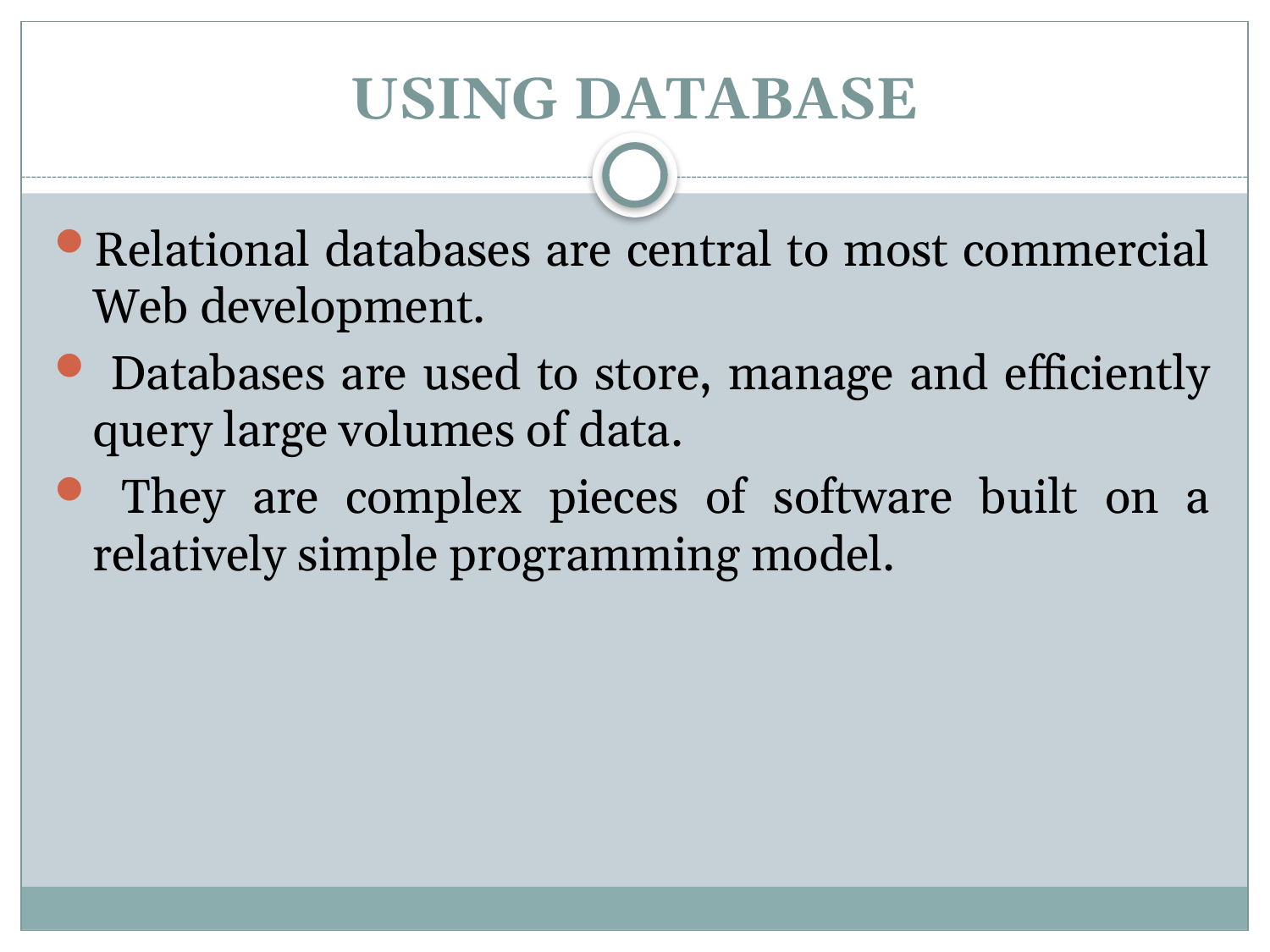

# USING DATABASE
Relational databases are central to most commercial Web development.
 Databases are used to store, manage and efficiently query large volumes of data.
 They are complex pieces of software built on a relatively simple programming model.